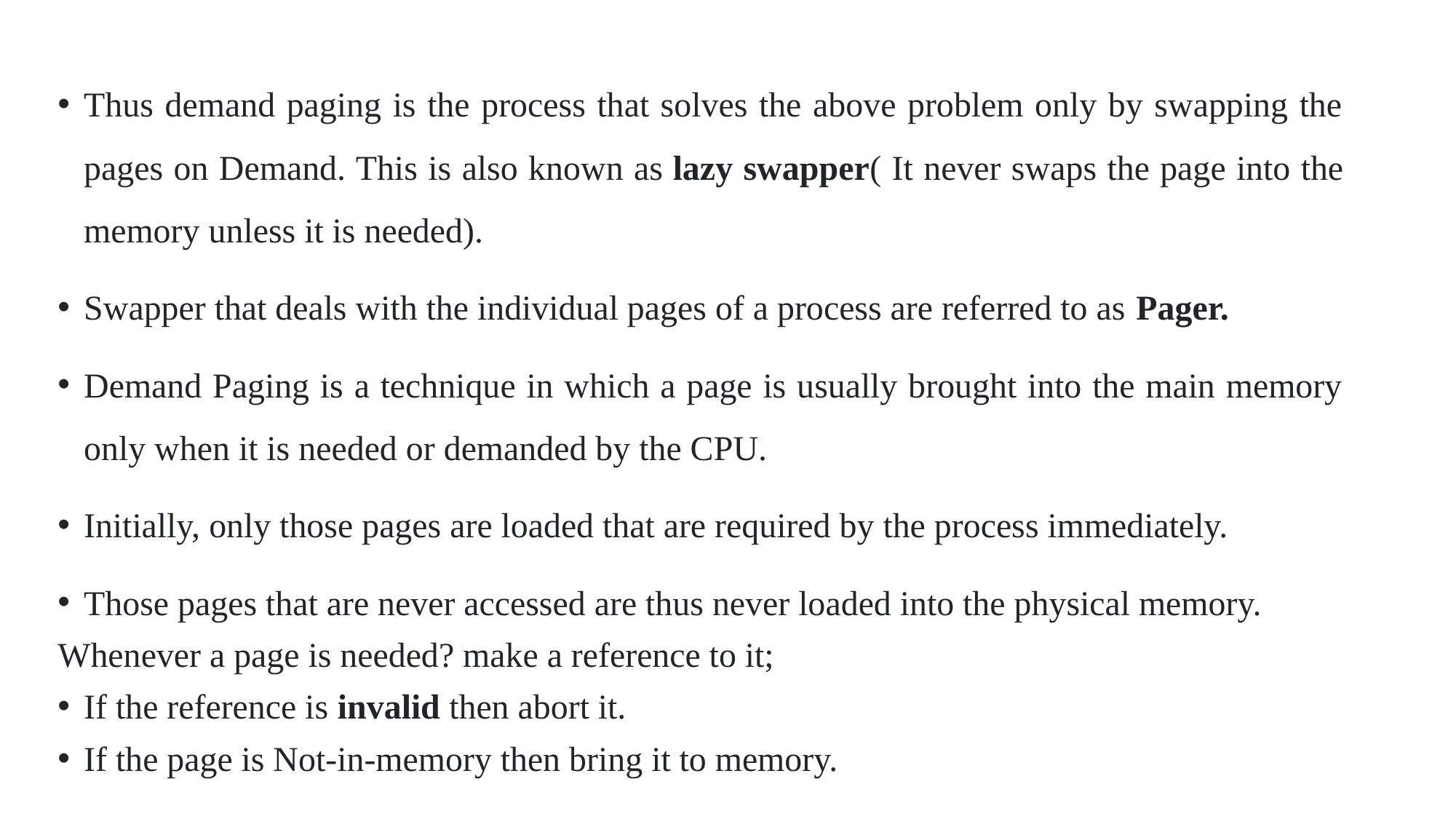

Thus demand paging is the process that solves the above problem only by swapping the pages on Demand. This is also known as lazy swapper( It never swaps the page into the memory unless it is needed).
Swapper that deals with the individual pages of a process are referred to as Pager.
Demand Paging is a technique in which a page is usually brought into the main memory only when it is needed or demanded by the CPU.
Initially, only those pages are loaded that are required by the process immediately.
Those pages that are never accessed are thus never loaded into the physical memory.
Whenever a page is needed? make a reference to it;
If the reference is invalid then abort it.
If the page is Not-in-memory then bring it to memory.